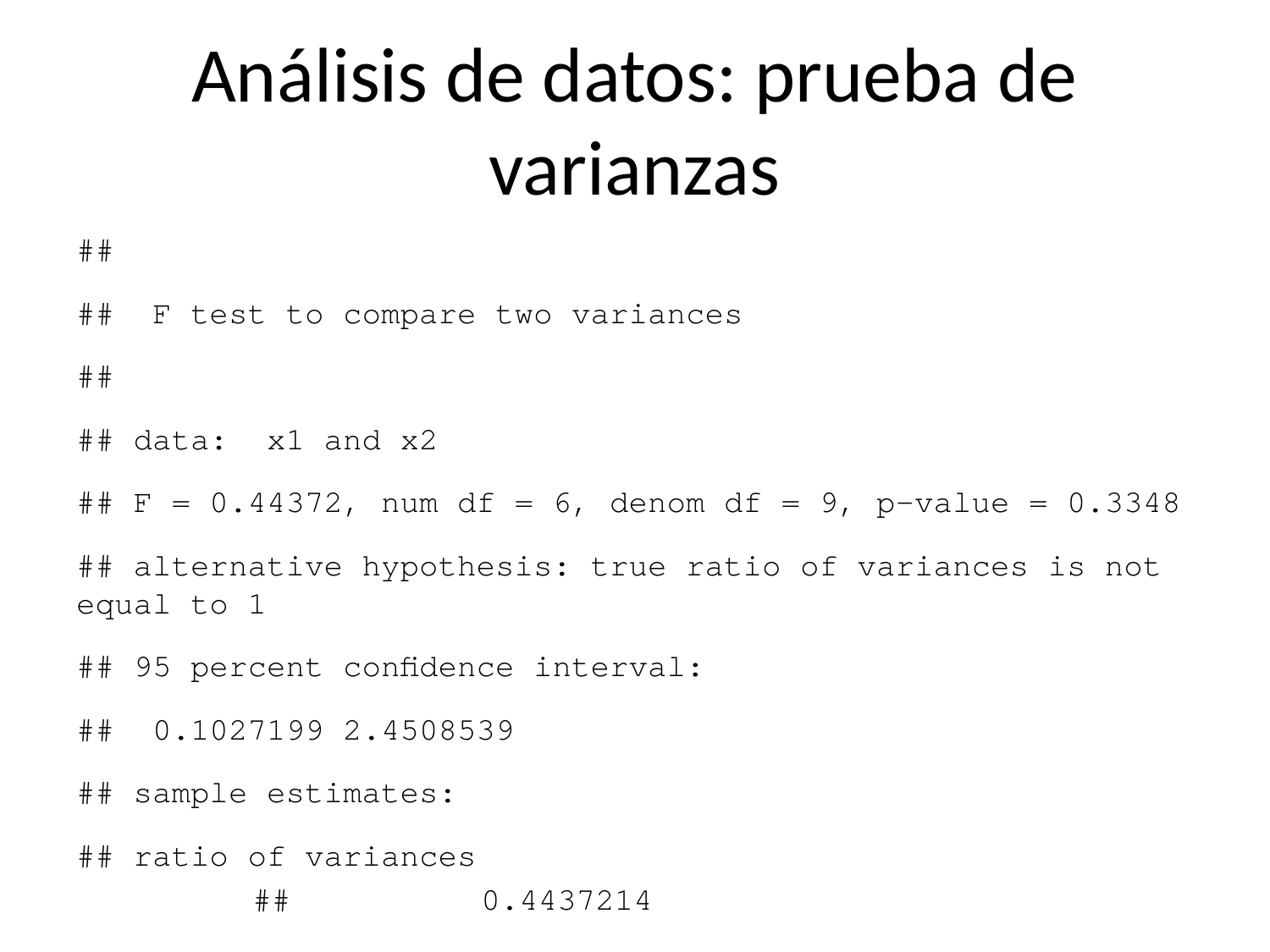

# Análisis de datos: prueba de varianzas
##
##  F test to compare two variances
##
## data:  x1 and x2
## F = 0.44372, num df = 6, denom df = 9, p-value = 0.3348
## alternative hypothesis: true ratio of variances is not equal to 1
## 95 percent confidence interval:
##  0.1027199 2.4508539
## sample estimates:
## ratio of variances
##          0.4437214